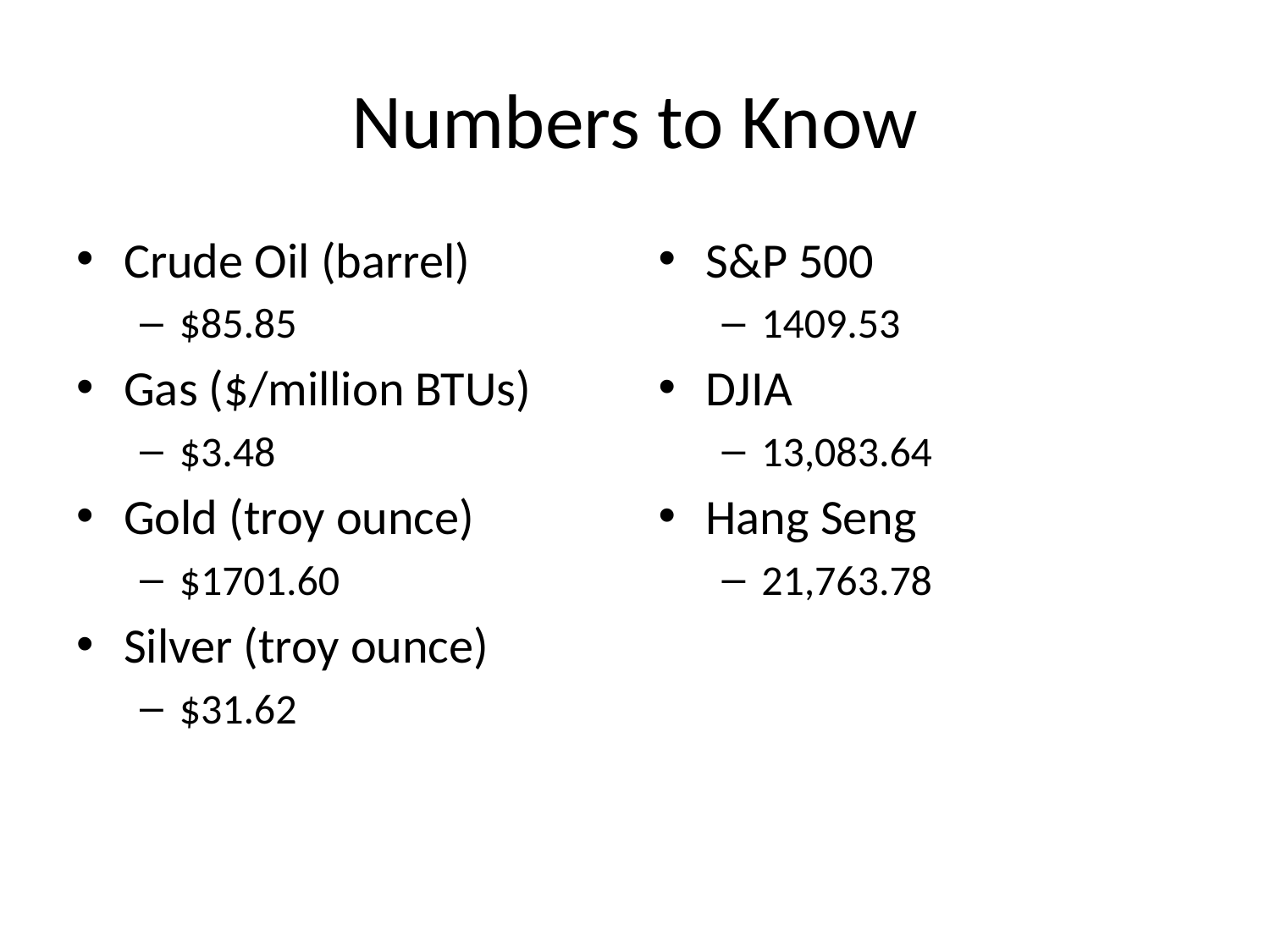

# Numbers to Know
Crude Oil (barrel)
$85.85
Gas ($/million BTUs)
$3.48
Gold (troy ounce)
$1701.60
Silver (troy ounce)
$31.62
S&P 500
1409.53
DJIA
13,083.64
Hang Seng
21,763.78